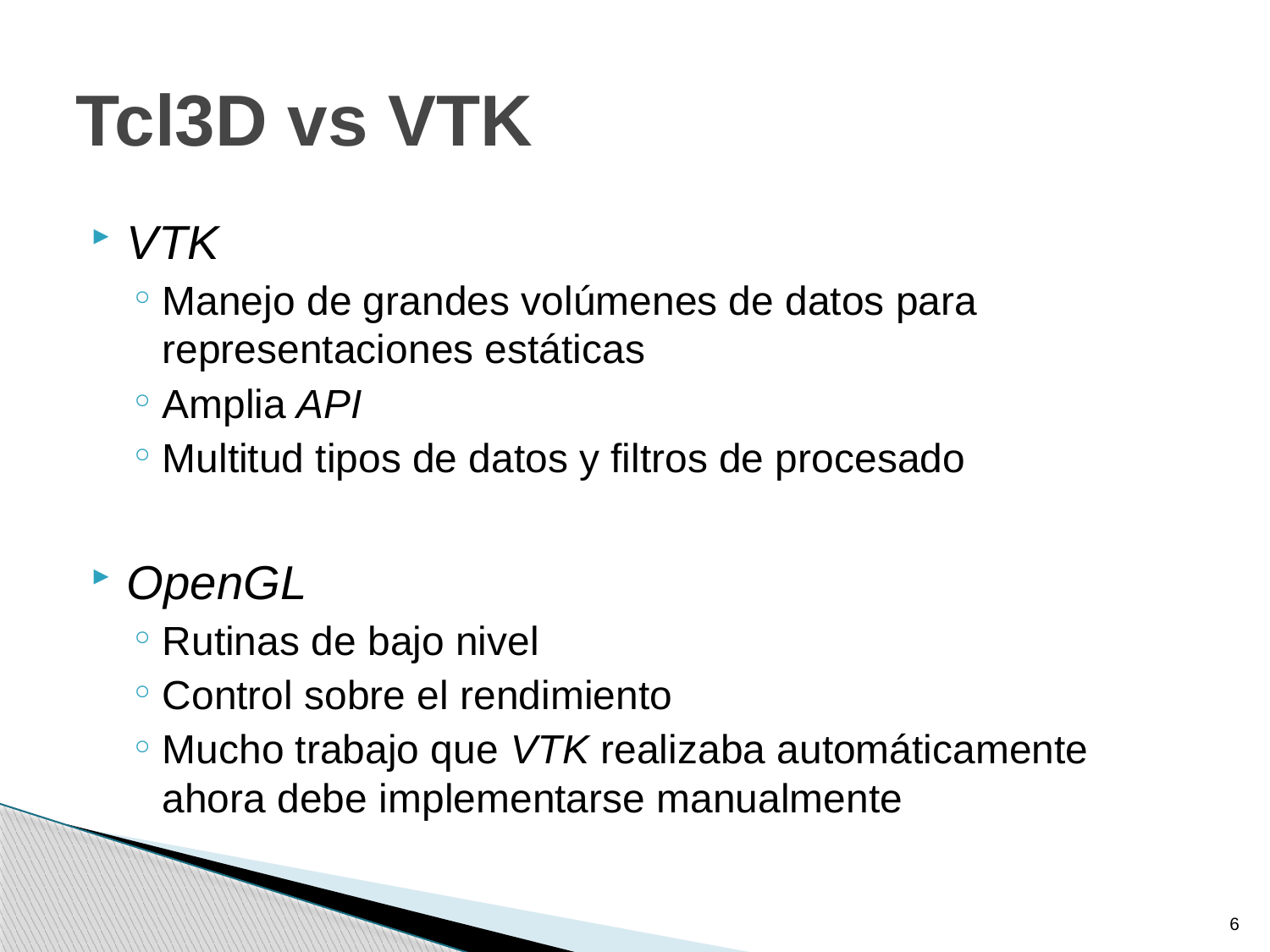

# Tcl3D vs VTK
VTK
Manejo de grandes volúmenes de datos para representaciones estáticas
Amplia API
Multitud tipos de datos y filtros de procesado

OpenGL
Rutinas de bajo nivel
Control sobre el rendimiento
Mucho trabajo que VTK realizaba automáticamente ahora debe implementarse manualmente
6